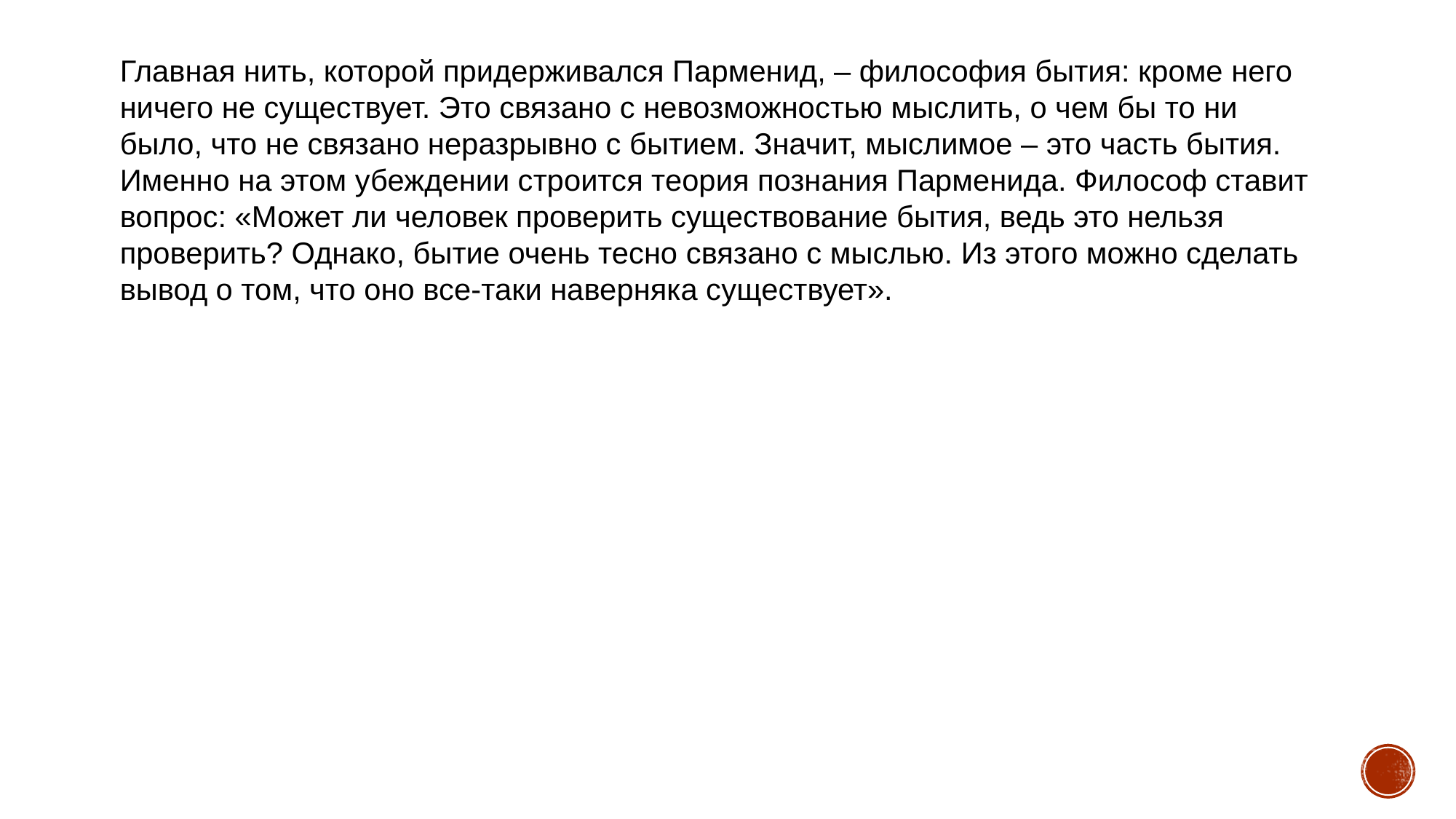

Главная нить, которой придерживался Парменид, – философия бытия: кроме него ничего не существует. Это связано с невозможностью мыслить, о чем бы то ни было, что не связано неразрывно с бытием. Значит, мыслимое – это часть бытия. Именно на этом убеждении строится теория познания Парменида. Философ ставит вопрос: «Может ли человек проверить существование бытия, ведь это нельзя проверить? Однако, бытие очень тесно связано с мыслью. Из этого можно сделать вывод о том, что оно все-таки наверняка существует».